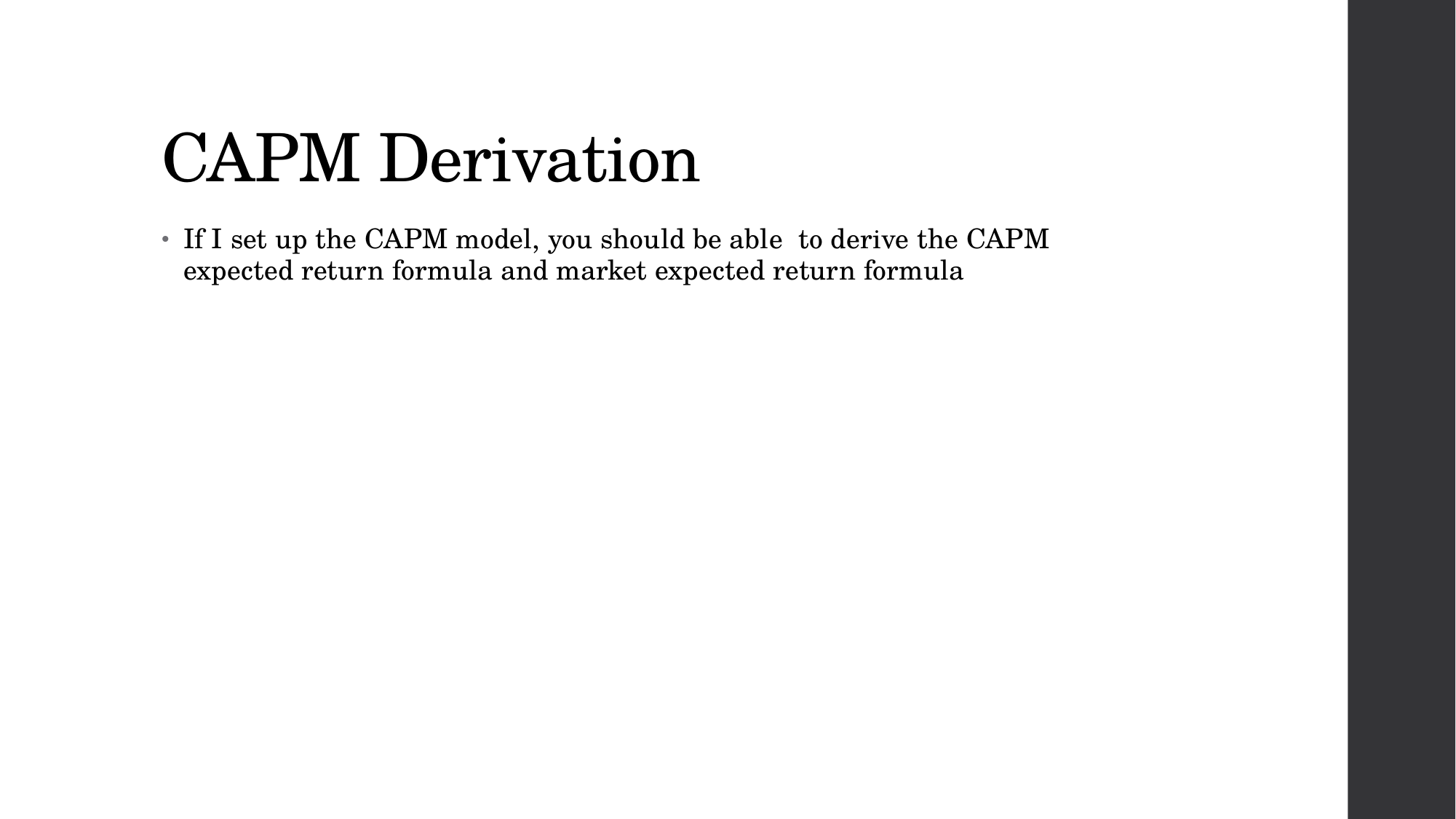

# CAPM Derivation
If I set up the CAPM model, you should be able  to derive the CAPM expected return formula and market expected return formula